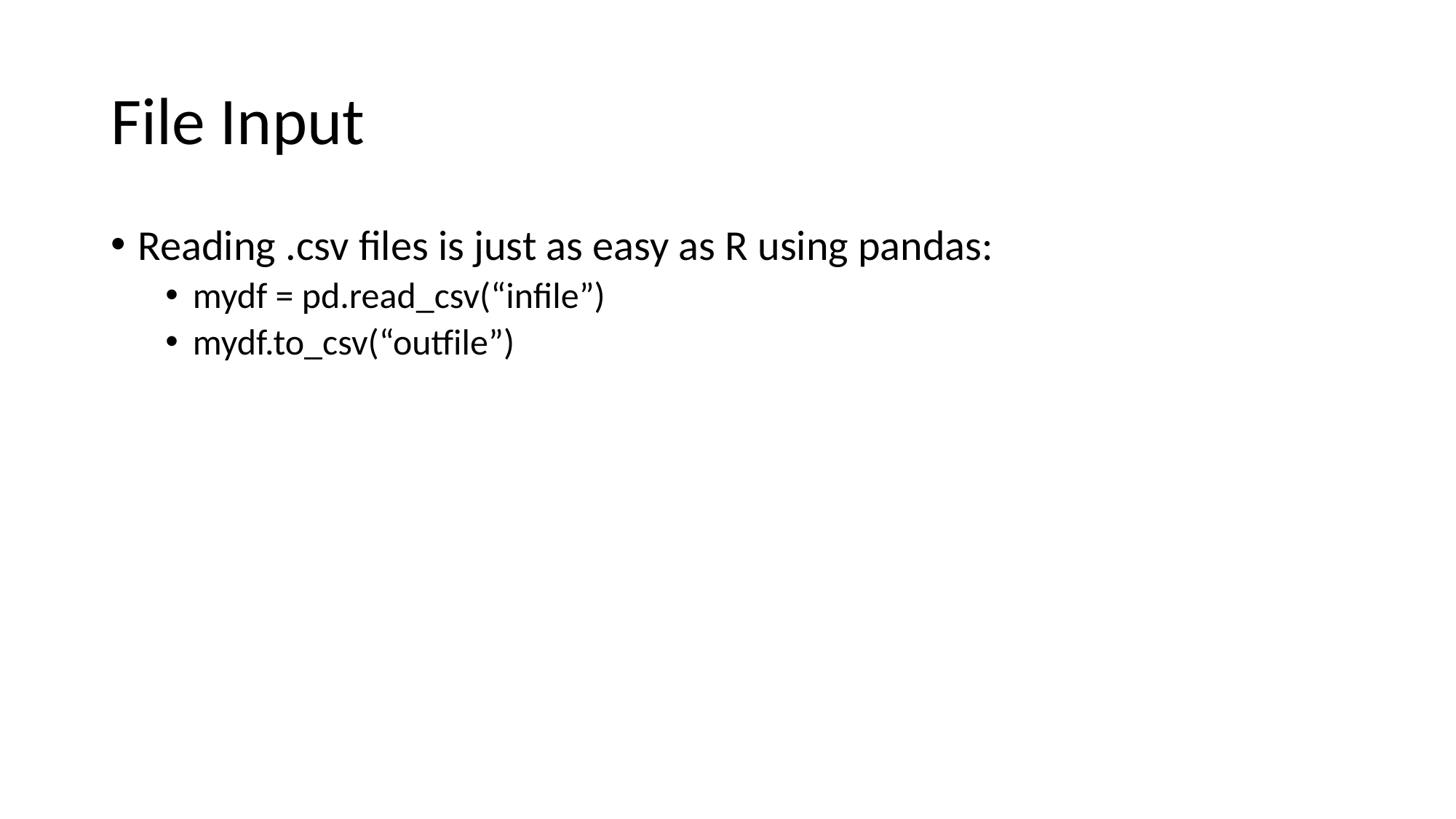

# File Input
Reading .csv files is just as easy as R using pandas:
mydf = pd.read_csv(“infile”)
mydf.to_csv(“outfile”)